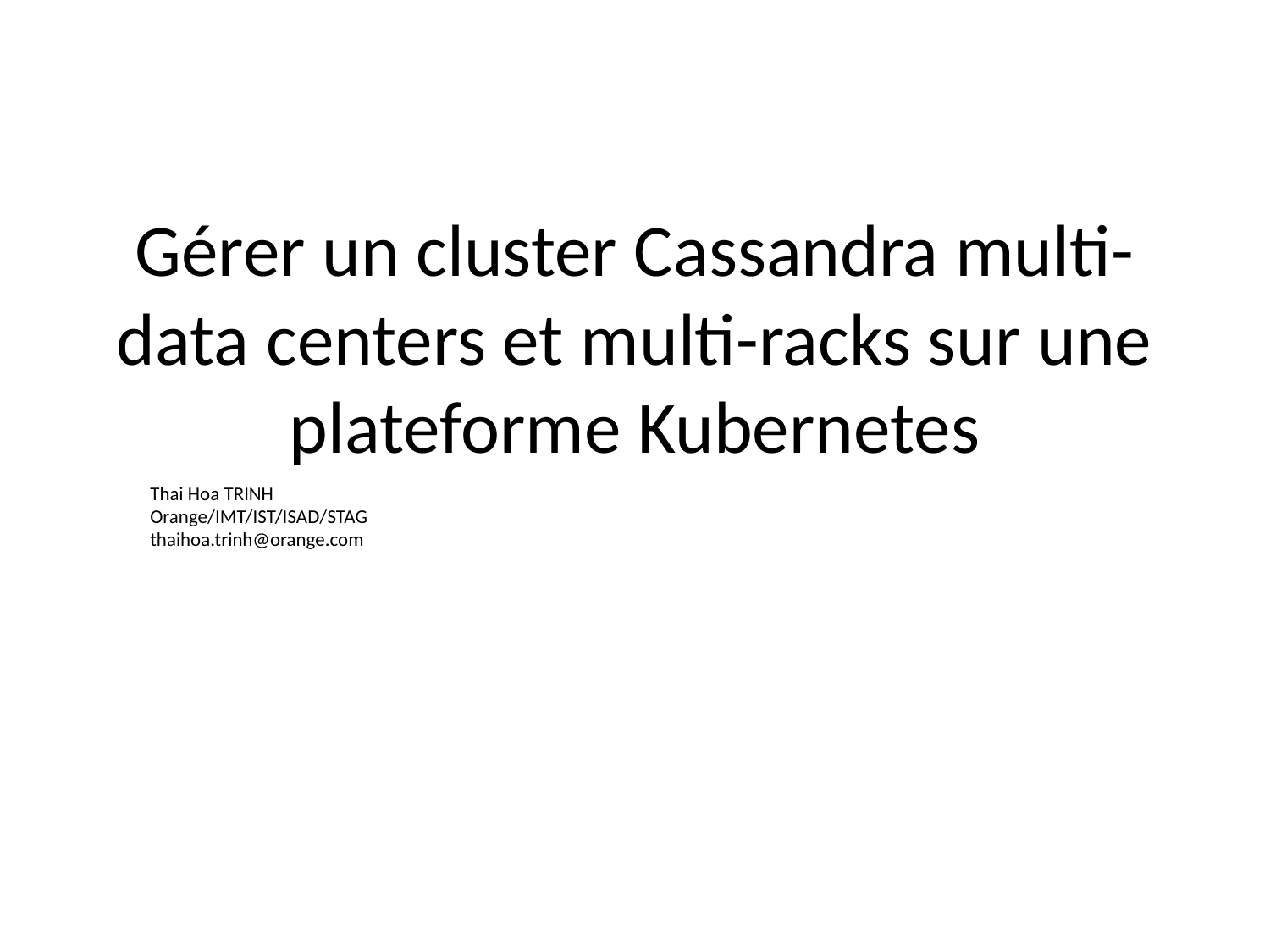

Gérer un cluster Cassandra multi-data centers et multi-racks sur une plateforme Kubernetes
Thai Hoa TRINH
Orange/IMT/IST/ISAD/STAG
thaihoa.trinh@orange.com